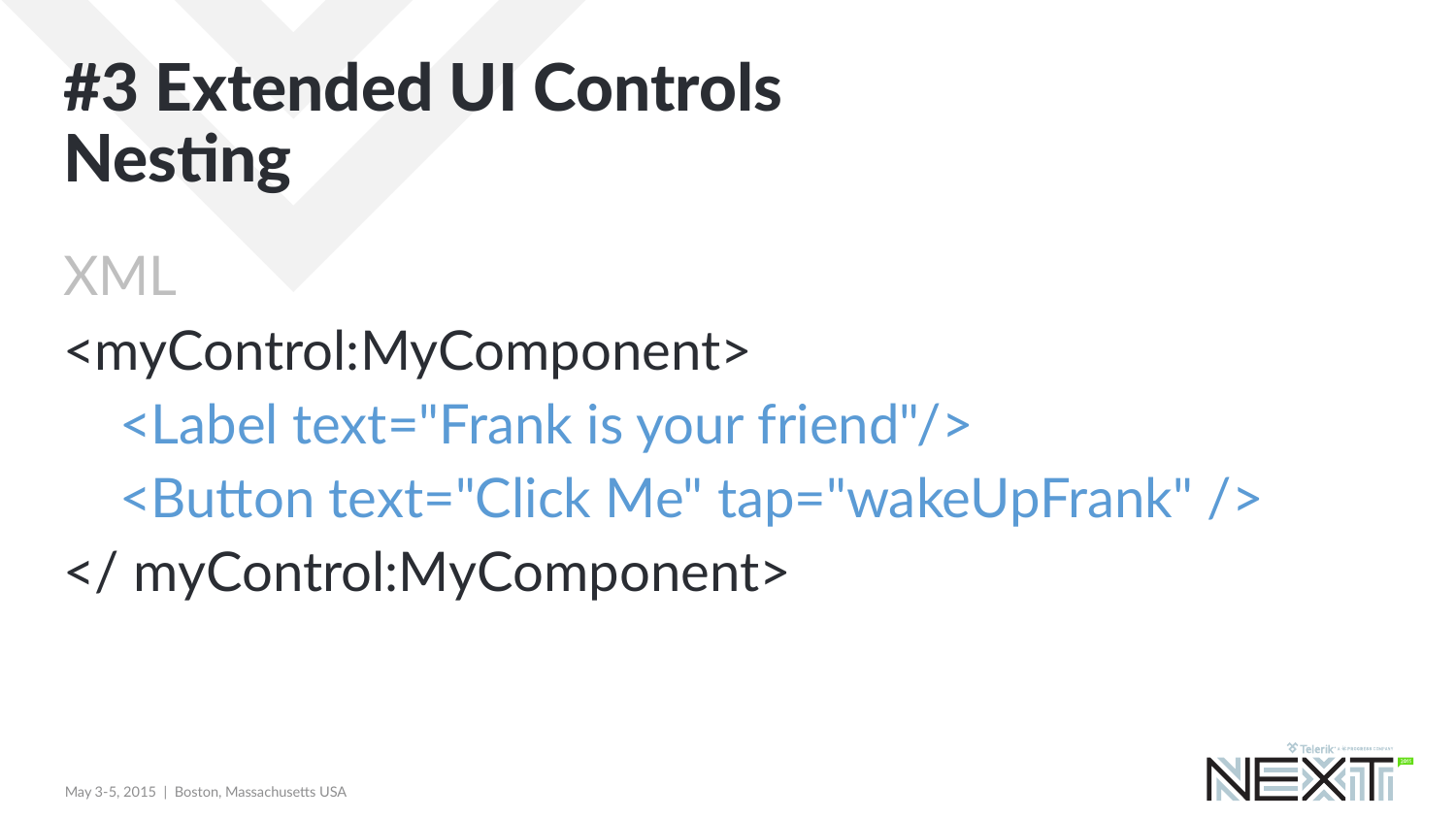

# #3 Extended UI Controls Nesting
XML
<myControl:MyComponent>
    <Label text="Frank is your friend"/>
    <Button text="Click Me" tap="wakeUpFrank" />
</ myControl:MyComponent>